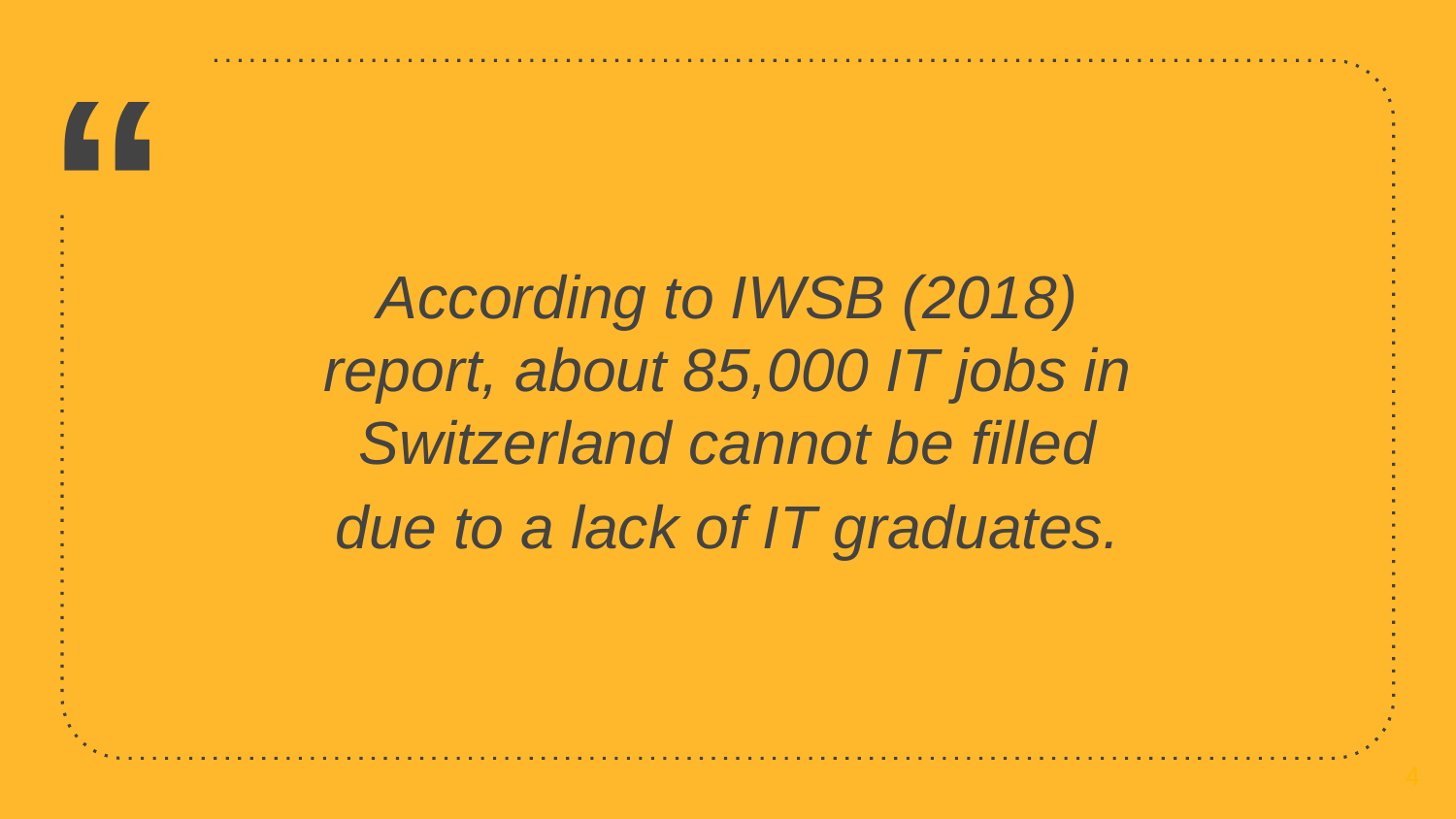

According to IWSB (2018) report, about 85,000 IT jobs in Switzerland cannot be filled
due to a lack of IT graduates.
4